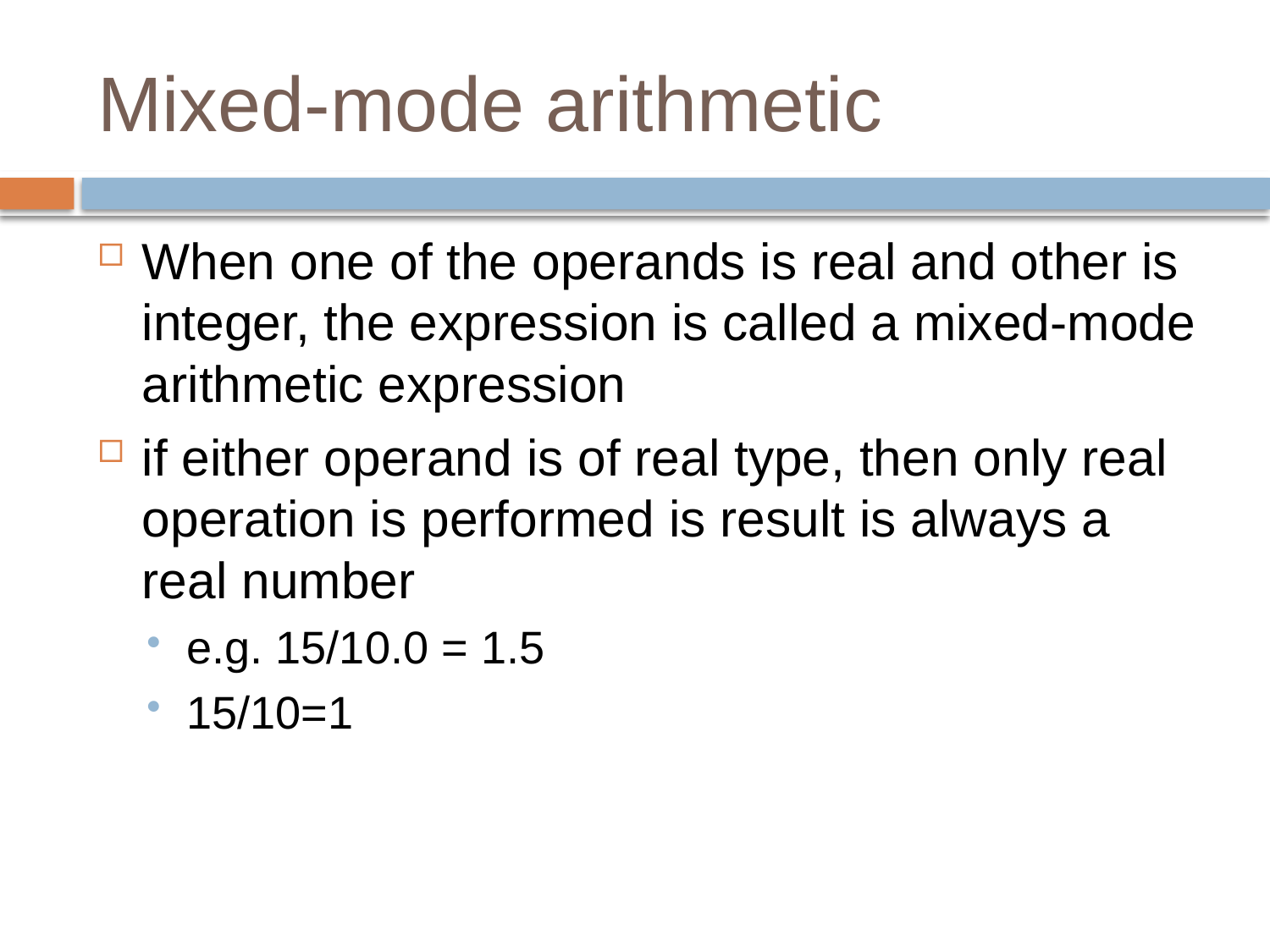

# Mixed-mode arithmetic
When one of the operands is real and other is integer, the expression is called a mixed-mode arithmetic expression
if either operand is of real type, then only real operation is performed is result is always a real number
e.g. 15/10.0 = 1.5
15/10=1